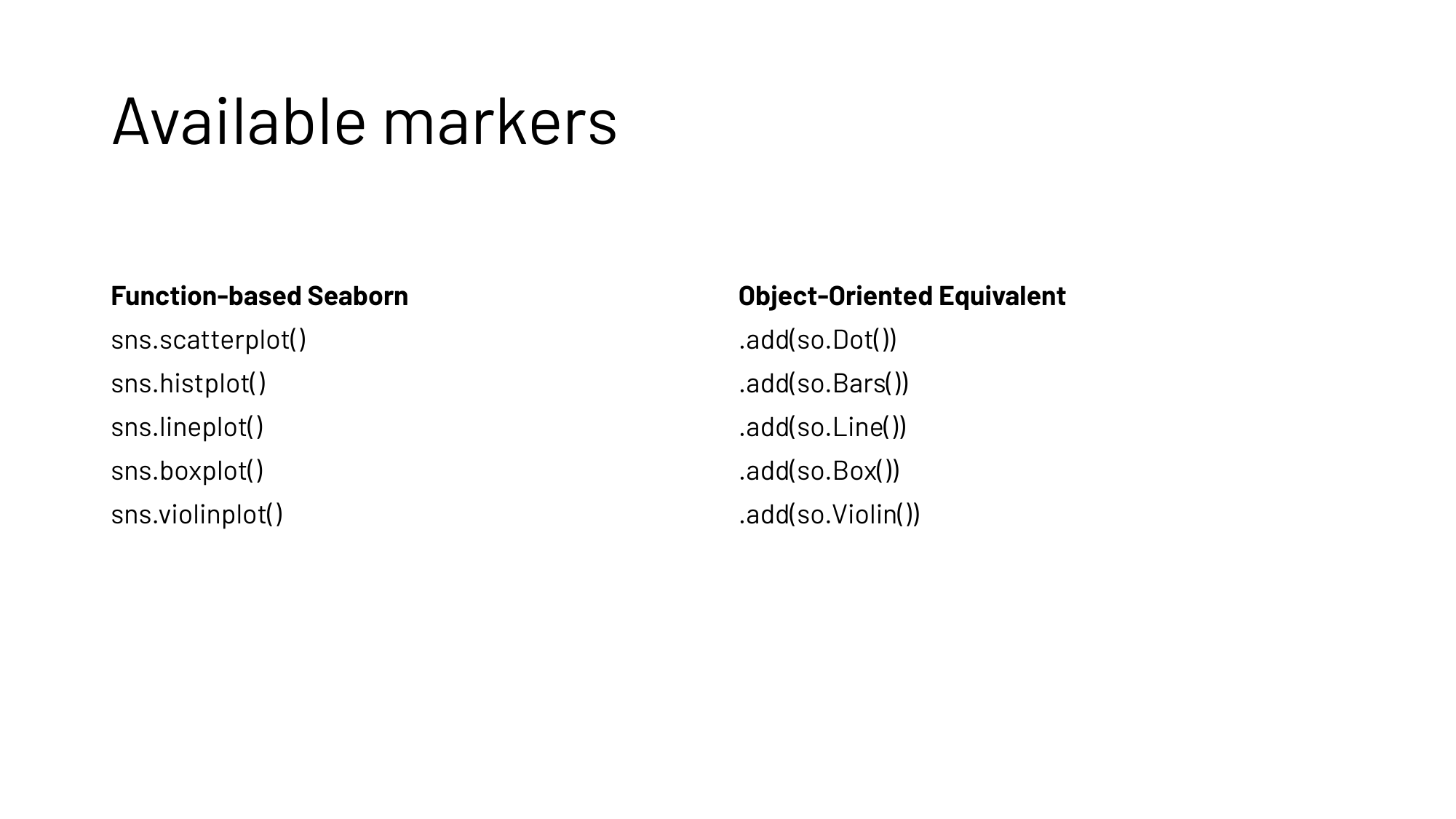

# Available markers
| Function-based Seaborn | Object-Oriented Equivalent |
| --- | --- |
| sns.scatterplot() | .add(so.Dot()) |
| sns.histplot() | .add(so.Bars()) |
| sns.lineplot() | .add(so.Line()) |
| sns.boxplot() | .add(so.Box()) |
| sns.violinplot() | .add(so.Violin()) |